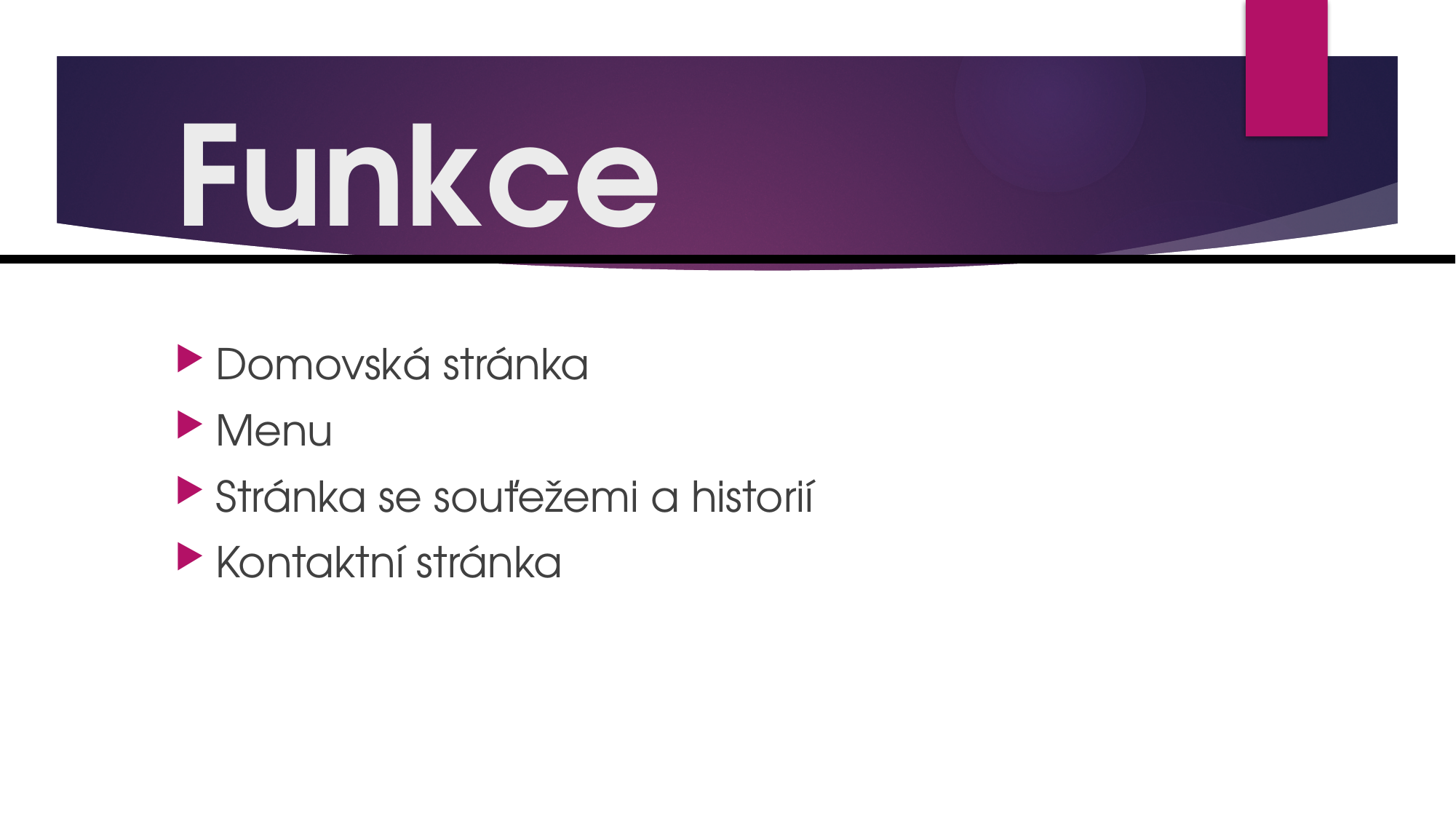

# Funkce
Domovská stránka
Menu
Stránka se souťežemi a historií
Kontaktní stránka